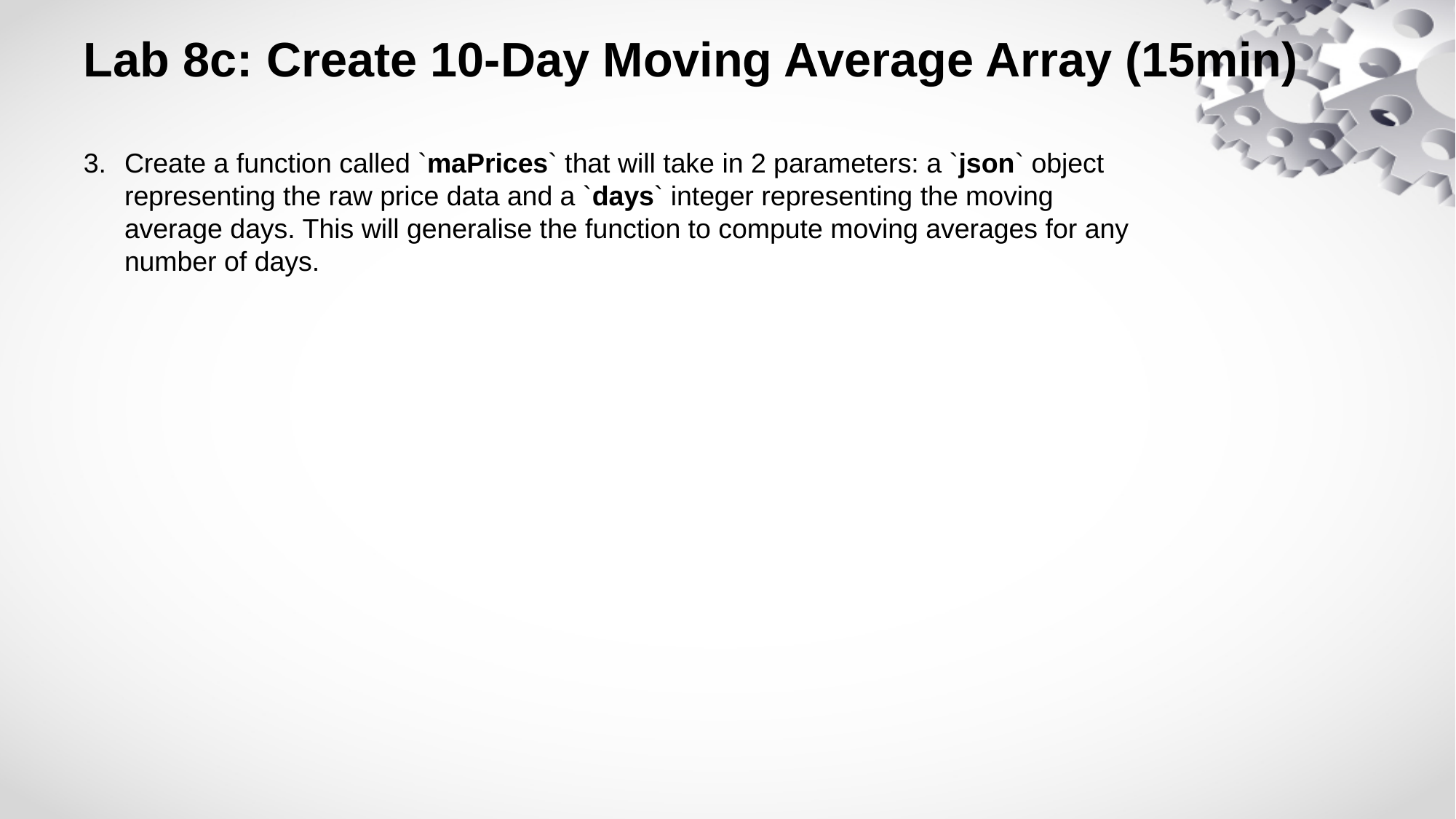

# Lab 8c: Create 10-Day Moving Average Array (15min)
Create a function called `maPrices` that will take in 2 parameters: a `json` object representing the raw price data and a `days` integer representing the moving average days. This will generalise the function to compute moving averages for any number of days.